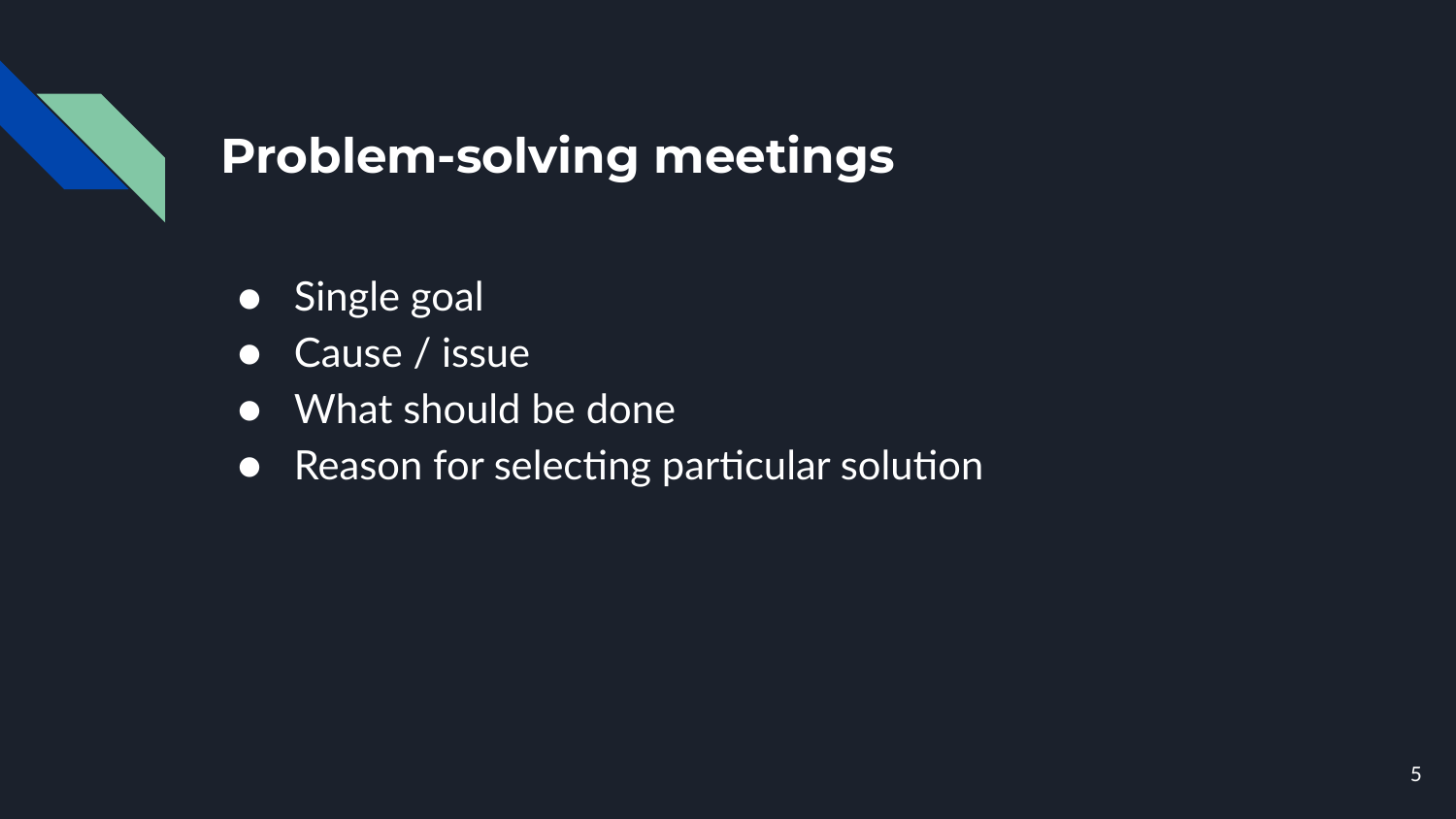

# Problem-solving meetings
Single goal
Cause / issue
What should be done
Reason for selecting particular solution
5